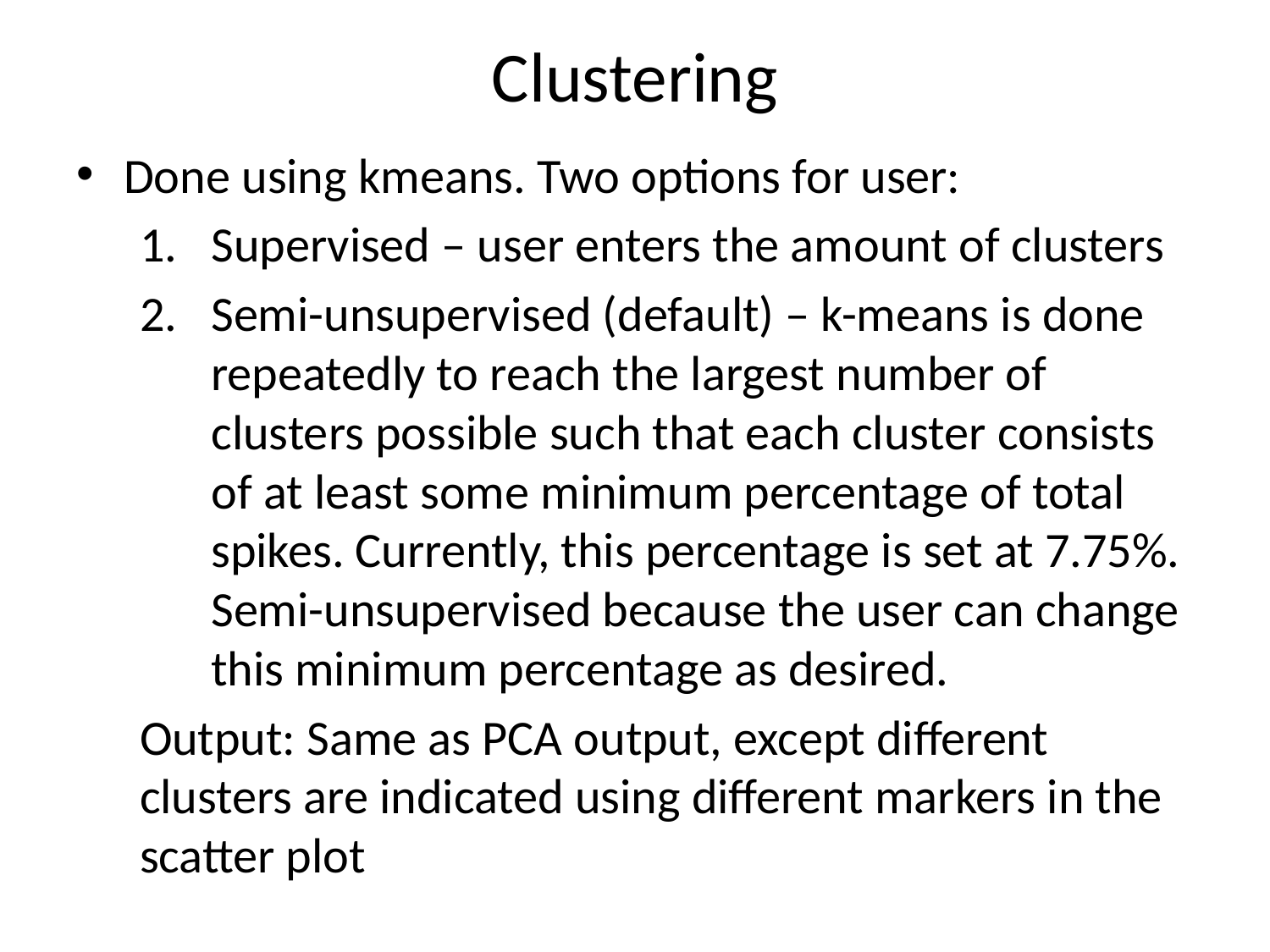

# Clustering
Done using kmeans. Two options for user:
Supervised – user enters the amount of clusters
Semi-unsupervised (default) – k-means is done repeatedly to reach the largest number of clusters possible such that each cluster consists of at least some minimum percentage of total spikes. Currently, this percentage is set at 7.75%. Semi-unsupervised because the user can change this minimum percentage as desired.
Output: Same as PCA output, except different clusters are indicated using different markers in the scatter plot